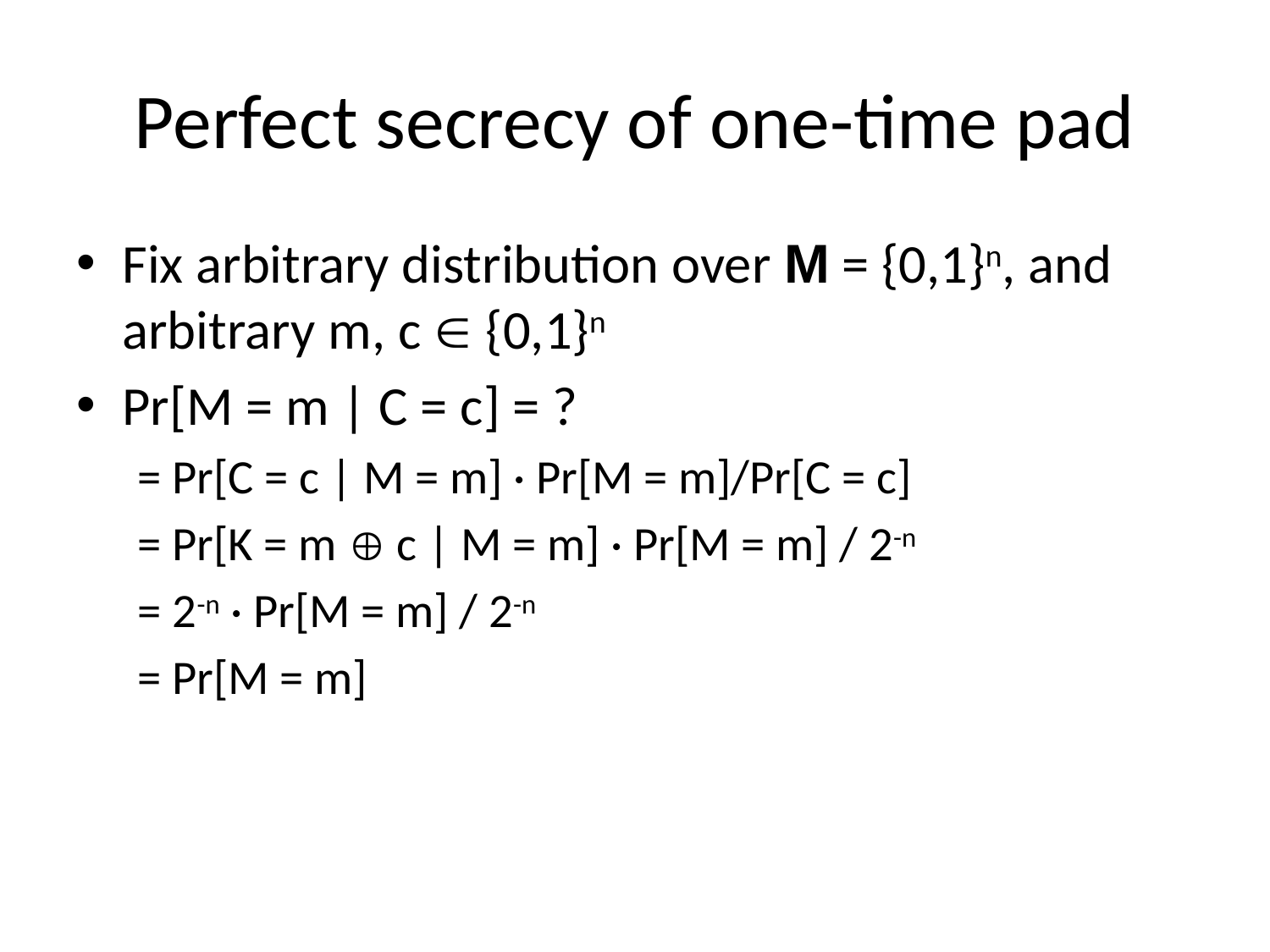

# Perfect secrecy of one-time pad
Fix arbitrary distribution over M = {0,1}n, and arbitrary m, c ∈ {0,1}n
Pr[M = m | C = c] = ?
= Pr[C = c | M = m] · Pr[M = m]/Pr[C = c]
= Pr[K = m ⊕ c | M = m] · Pr[M = m] / 2-n
= 2-n · Pr[M = m] / 2-n
= Pr[M = m]